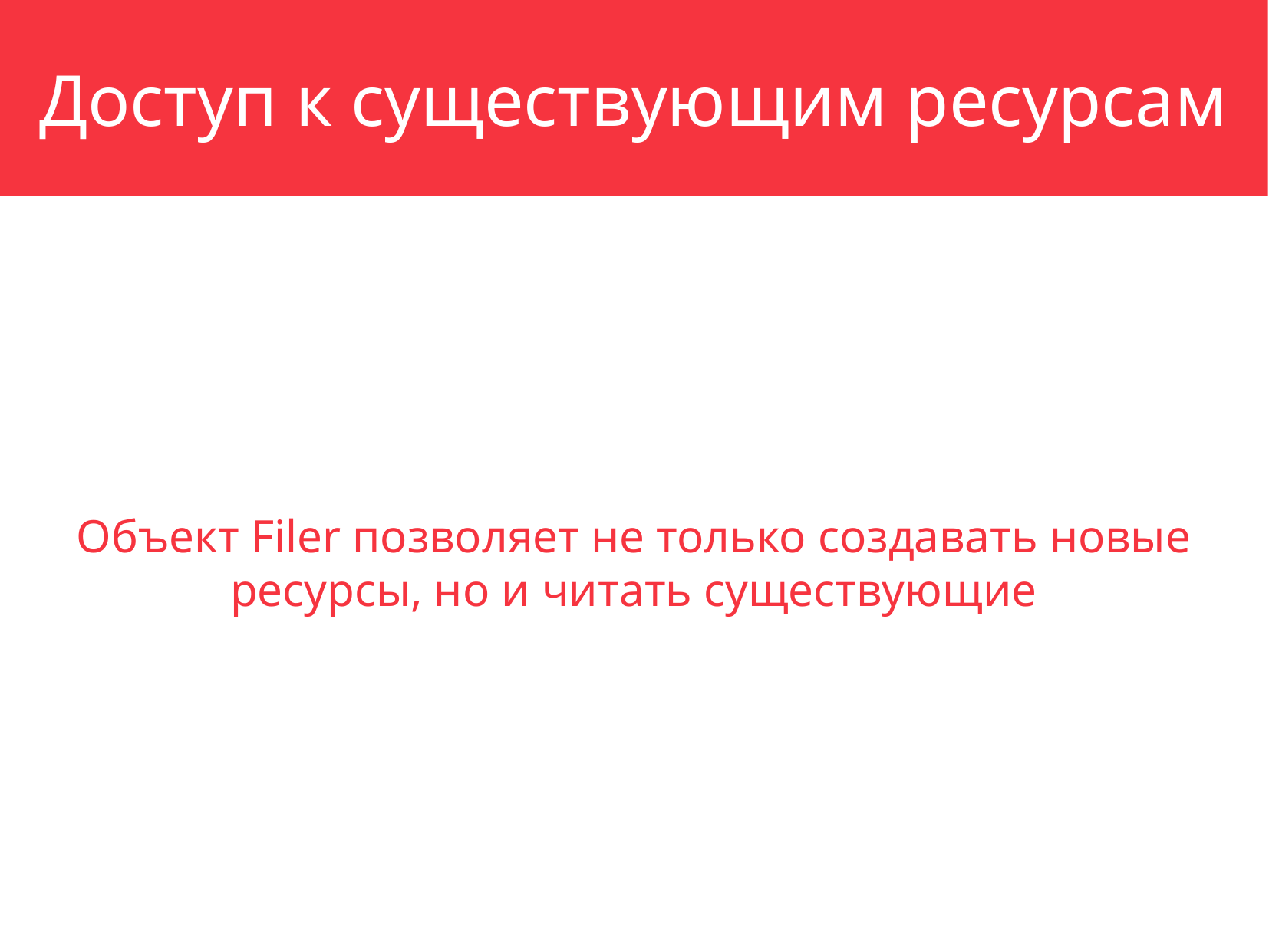

Доступ к существующим ресурсам
Объект Filer позволяет не только создавать новые ресурсы, но и читать существующие